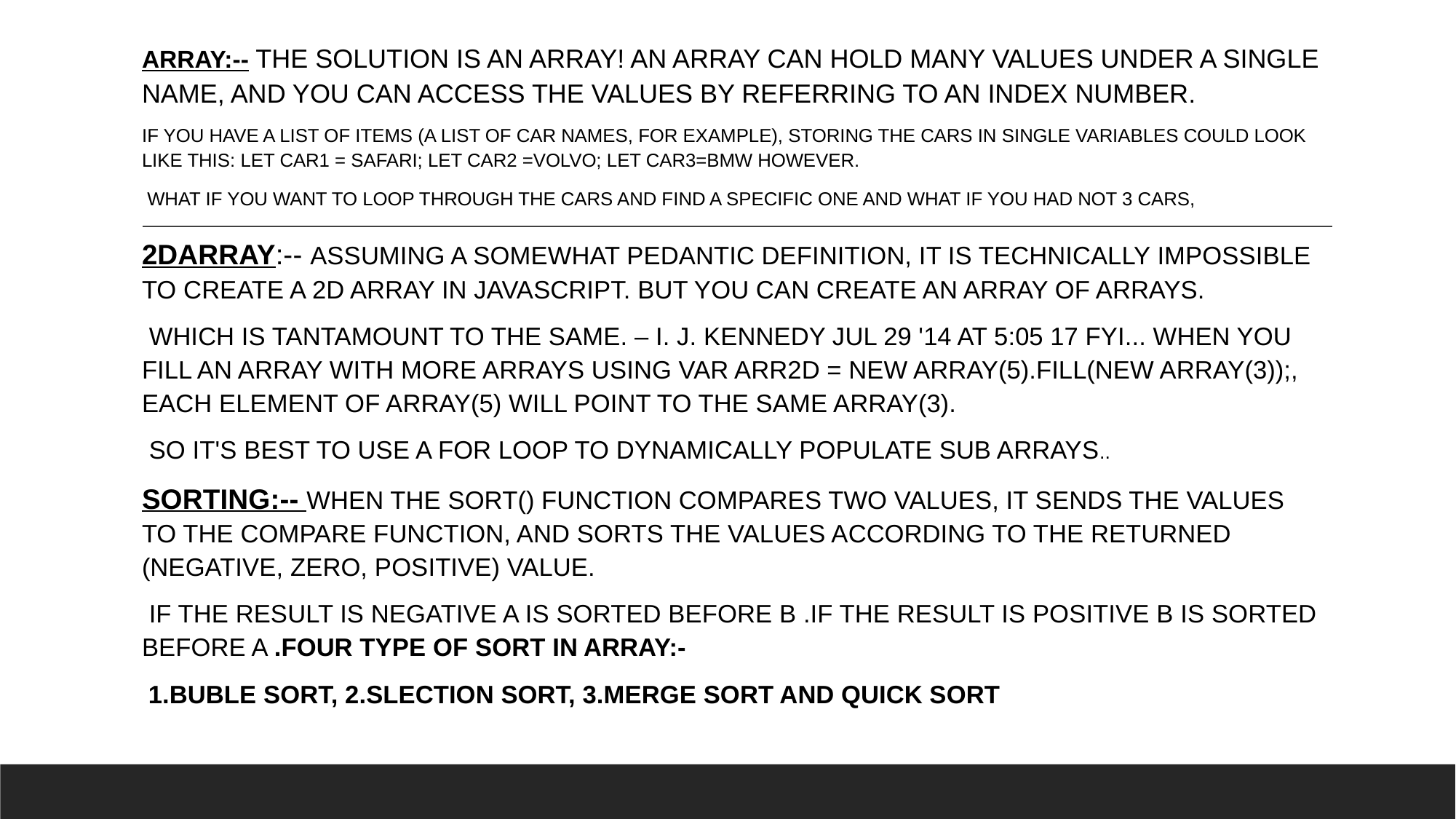

Array:-- The solution is an array! An array can hold many values under a single name, and you can access the values by referring to an index number.
If you have a list of items (a list of car names, for example), storing the cars in single variables could look like this: let car1 = safari; let car2 =Volvo; let car3=BMW However.
 what if you want to loop through the cars and find a specific one And what if you had not 3 cars,
2darray:-- assuming a somewhat pedantic definition, it is technically impossible to create a 2d array in JavaScript. But you can create an array of arrays.
 which is tantamount to the same. – I. J. Kennedy Jul 29 '14 at 5:05 17 FYI... when you fill an array with more arrays using var arr2D = new Array(5).fill(new Array(3));, each element of Array(5) will point to the same Array(3).
 So it's best to use a for loop to dynamically populate sub arrays..
Sorting:-- When the sort() function compares two values, it sends the values to the compare function, and sorts the values according to the returned (negative, zero, positive) value.
 If the result is negative a is sorted before b .If the result is positive b is sorted before a .four type of sort in array:-
 1.Buble sort, 2.slection sort, 3.merge sort and quick sort